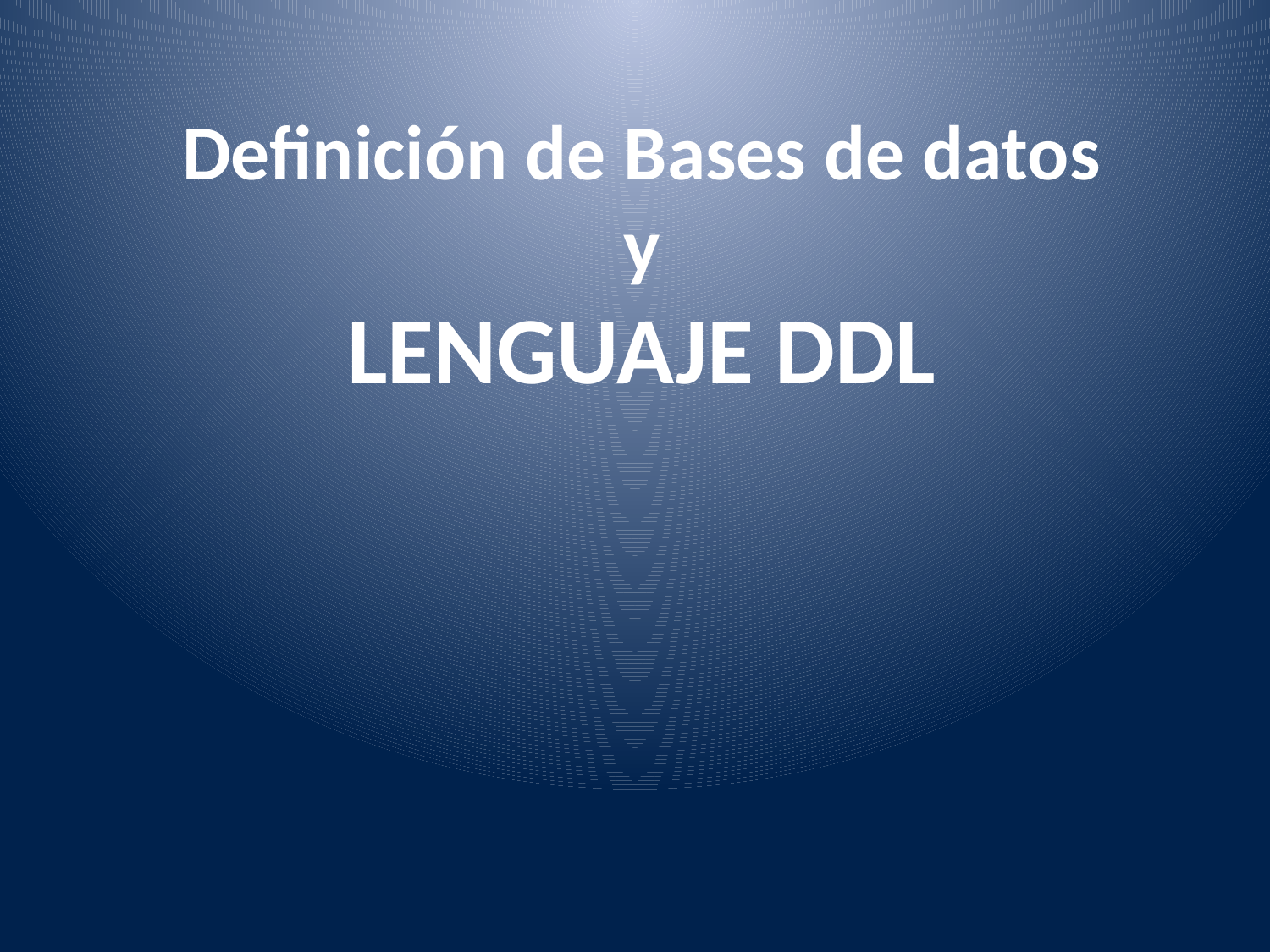

Definición de Bases de datos
y
LENGUAJE DDL